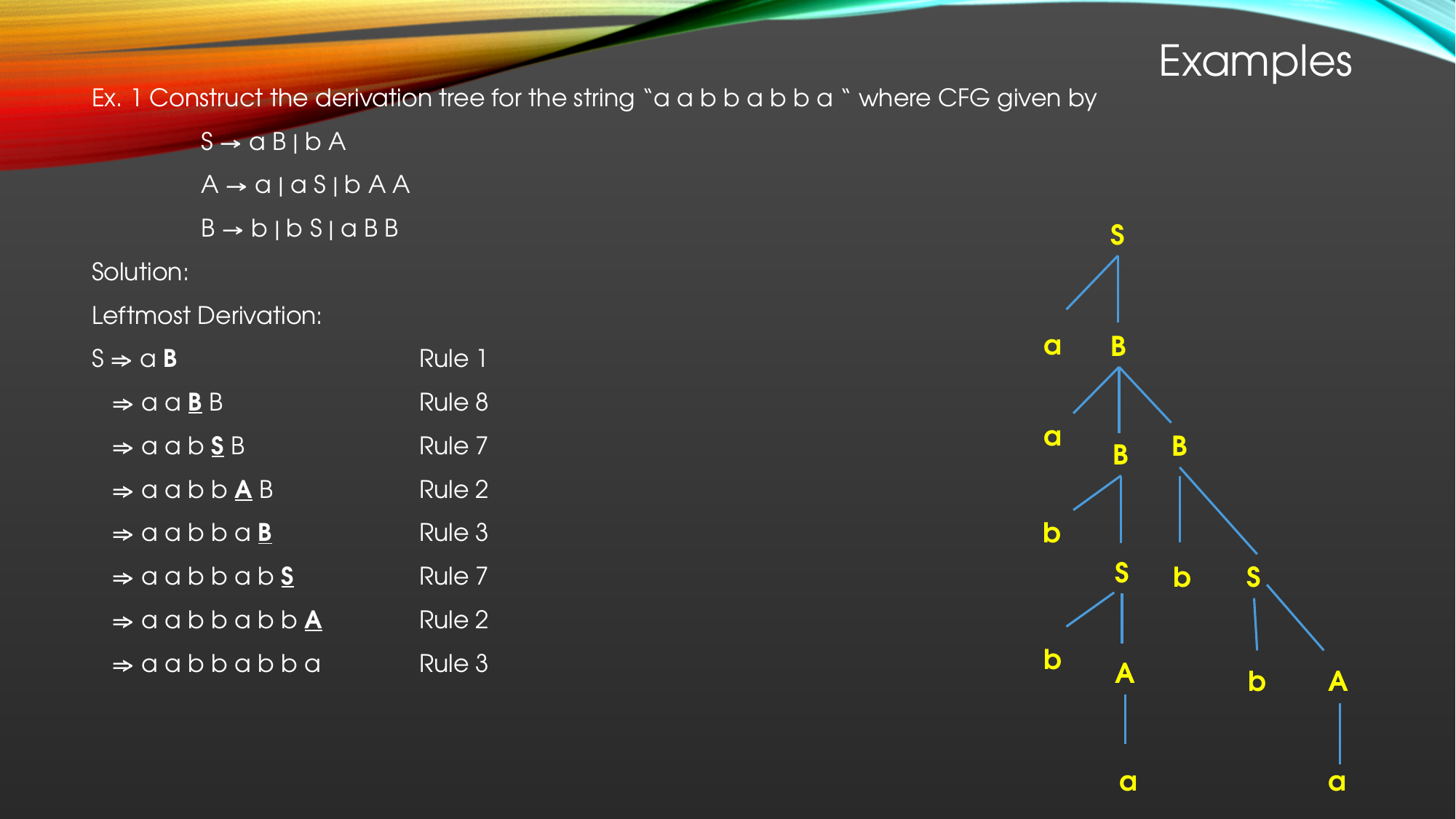

# Examples
Ex. 1 Construct the derivation tree for the string “a a b b a b b a “ where CFG given by
	S → a B | b A
	A → a | a S | b A A
	B → b | b S | a B B
Solution:
Leftmost Derivation:
S ⇒ a B			Rule 1
   ⇒ a a B B		Rule 8
   ⇒ a a b S B		Rule 7
   ⇒ a a b b A B		Rule 2
   ⇒ a a b b a B		Rule 3
   ⇒ a a b b a b S		Rule 7
   ⇒ a a b b a b b A	Rule 2
   ⇒ a a b b a b b a	Rule 3

S
a
B
a
B
B
b
S
b
S
b
A
b
A
a
a